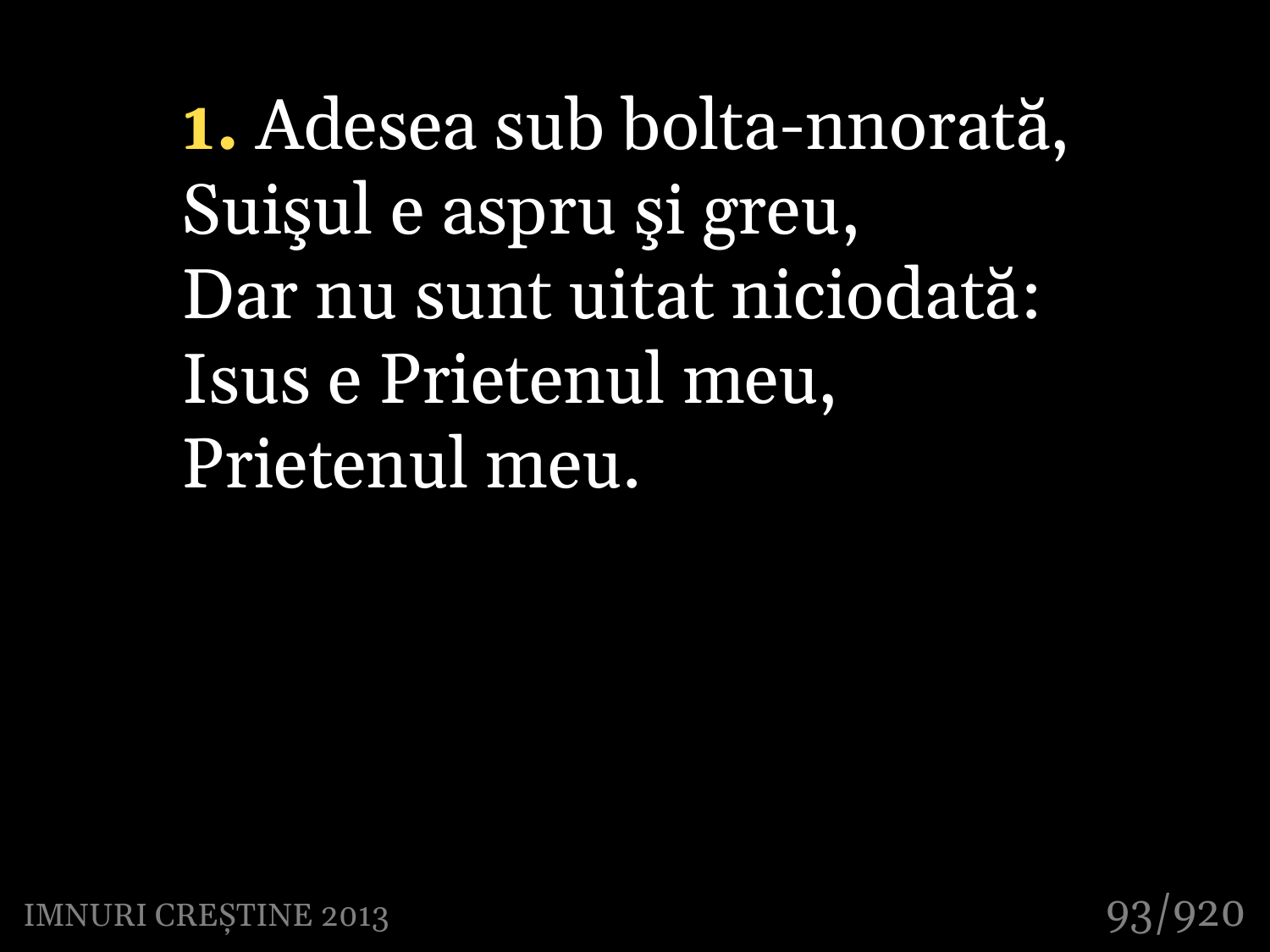

1. Adesea sub bolta-nnorată,
Suişul e aspru şi greu,
Dar nu sunt uitat niciodată:
Isus e Prietenul meu,
Prietenul meu.
93/920
IMNURI CREȘTINE 2013